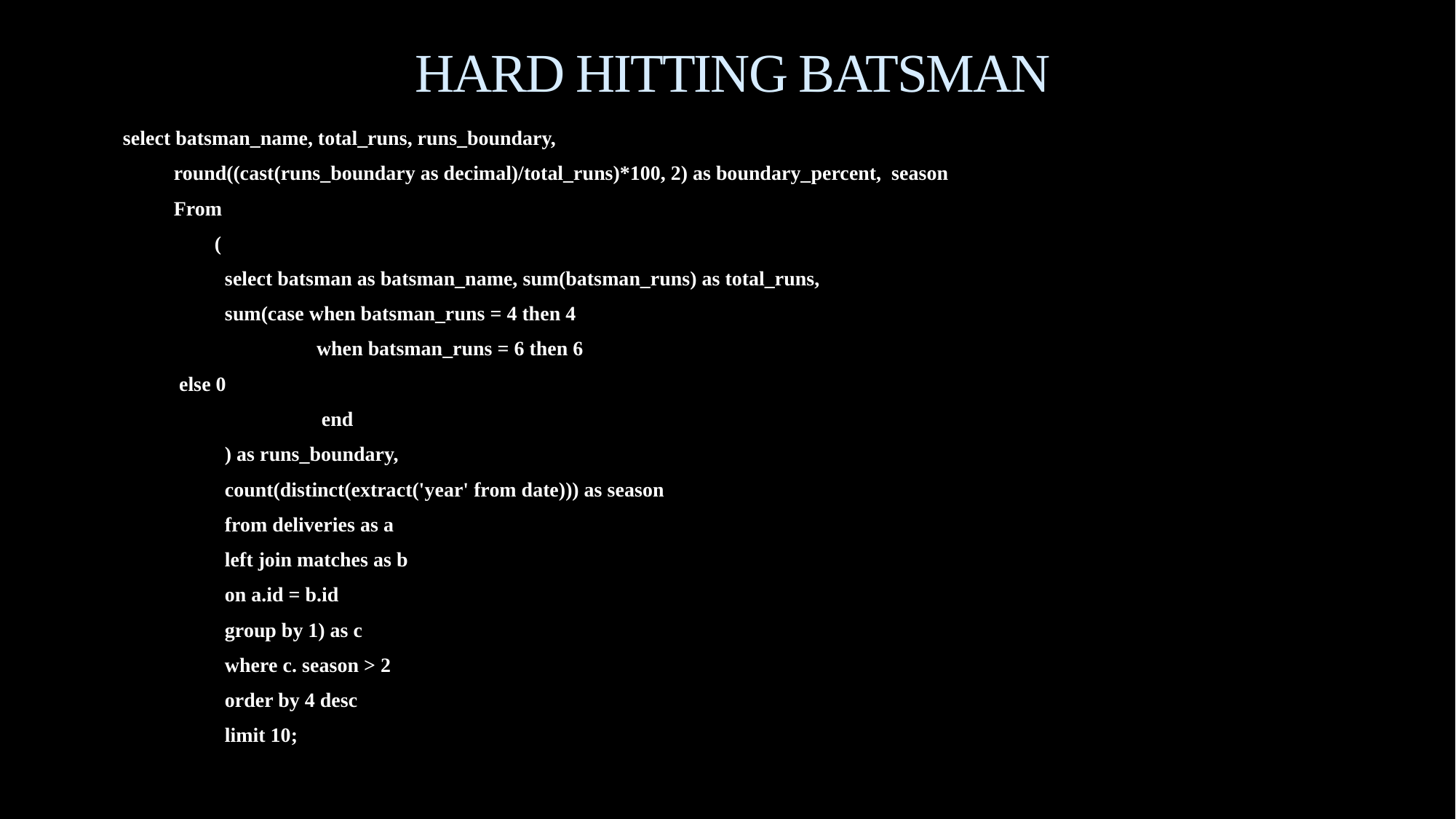

# HARD HITTING BATSMAN
select batsman_name, total_runs, runs_boundary,
          round((cast(runs_boundary as decimal)/total_runs)*100, 2) as boundary_percent,  season
          From
                  (
                    select batsman as batsman_name, sum(batsman_runs) as total_runs,
                    sum(case when batsman_runs = 4 then 4
                                      when batsman_runs = 6 then 6
		           else 0
                                       end
                    ) as runs_boundary,
                    count(distinct(extract('year' from date))) as season
                    from deliveries as a
                    left join matches as b
                    on a.id = b.id
                    group by 1) as c
                    where c. season > 2
                    order by 4 desc
                    limit 10;